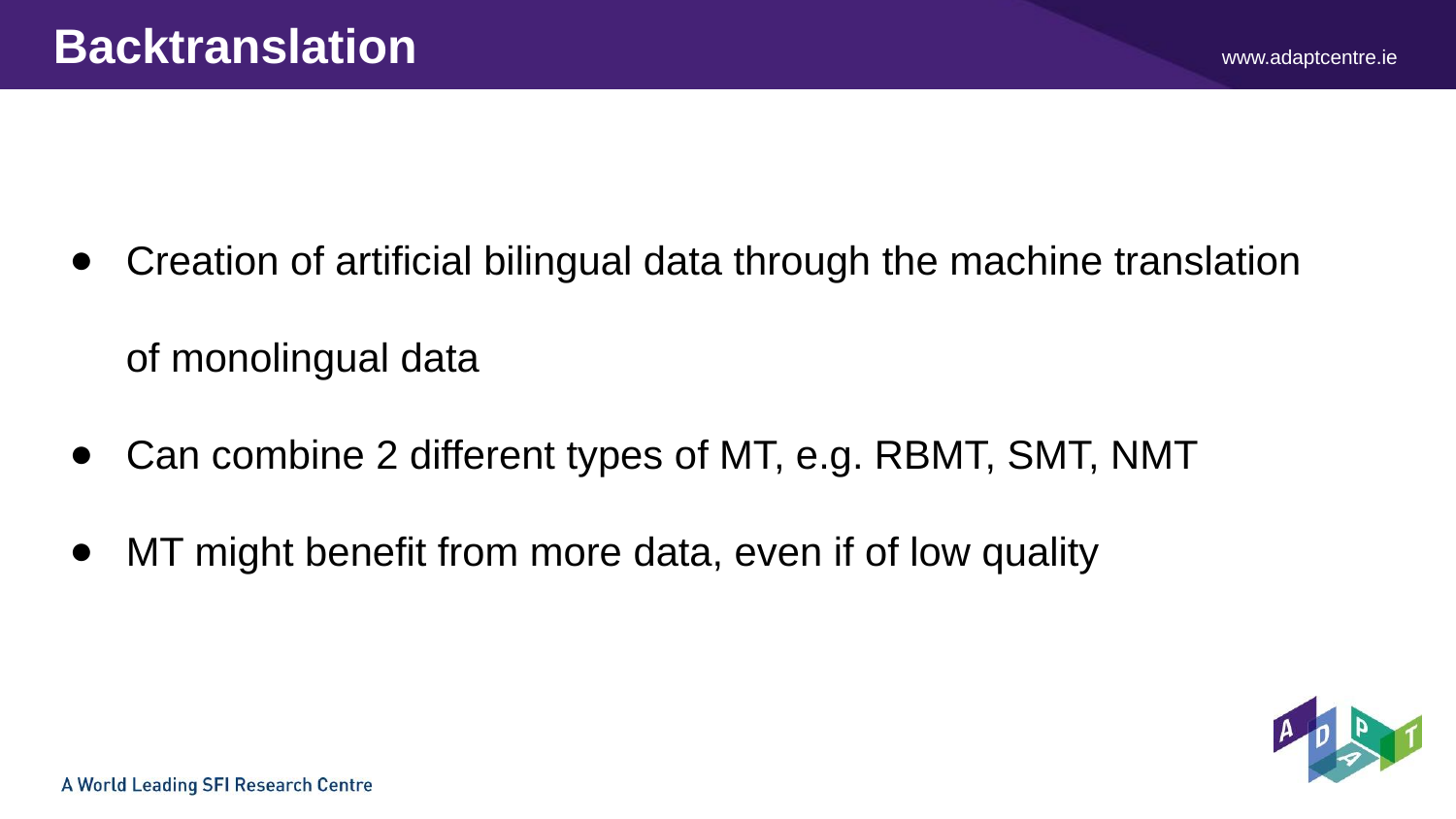

# Backtranslation
Creation of artificial bilingual data through the machine translation of monolingual data
Can combine 2 different types of MT, e.g. RBMT, SMT, NMT
MT might benefit from more data, even if of low quality